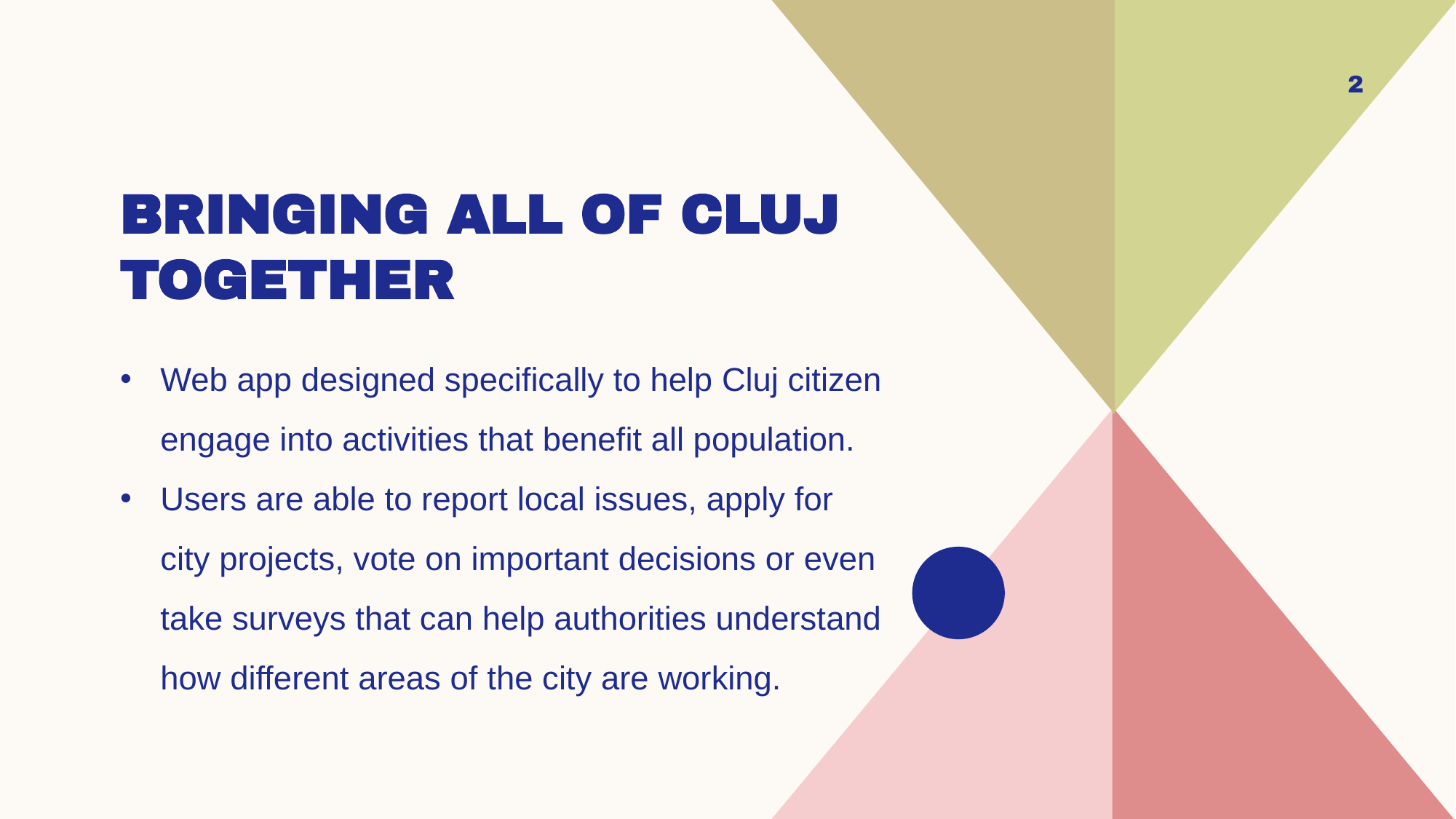

2
# Bringing all of cluj Together
Web app designed specifically to help Cluj citizen engage into activities that benefit all population.
Users are able to report local issues, apply for city projects, vote on important decisions or even take surveys that can help authorities understand how different areas of the city are working.